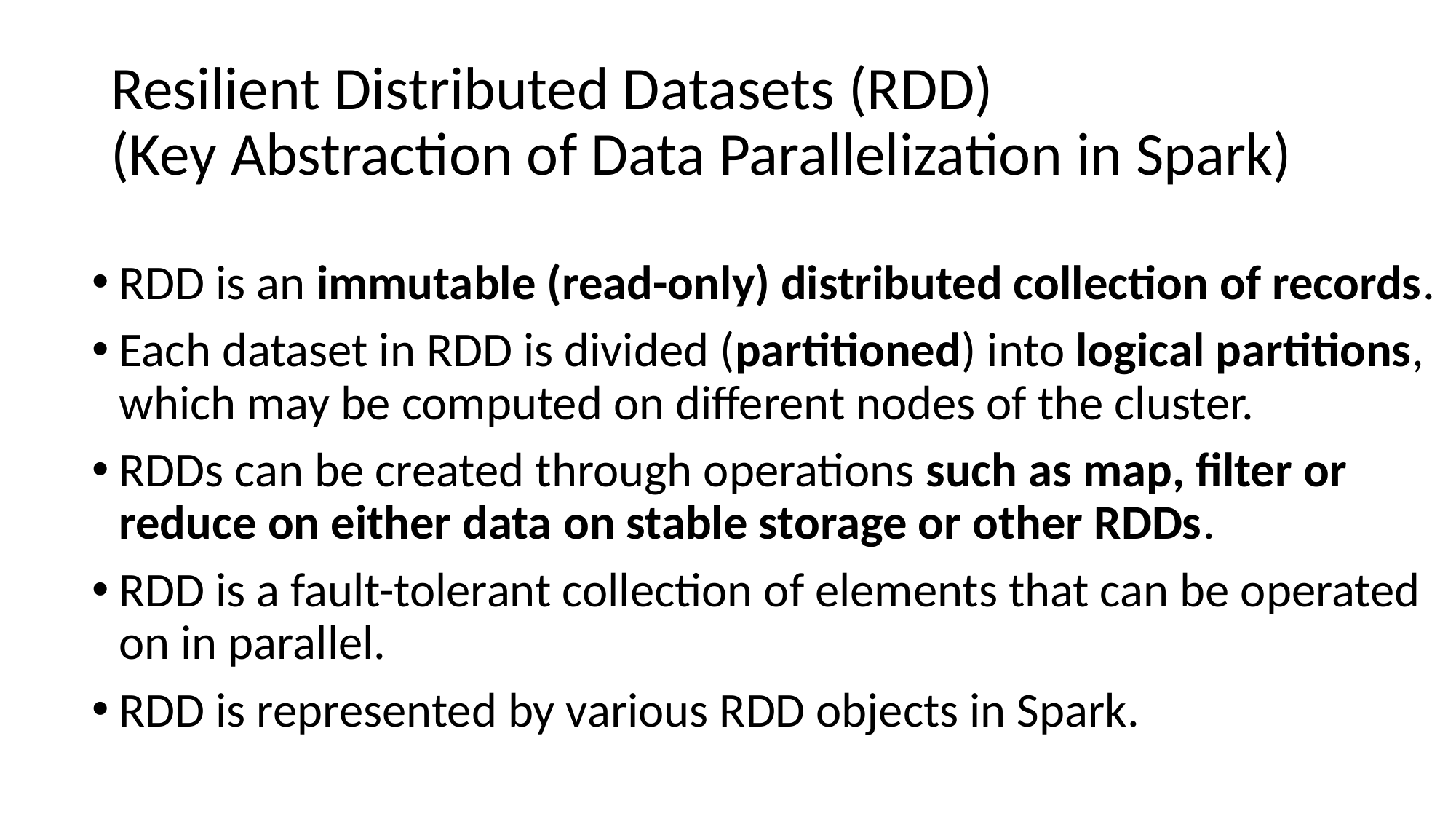

# Resilient Distributed Datasets (RDD) (Key Abstraction of Data Parallelization in Spark)
RDD is an immutable (read-only) distributed collection of records.
Each dataset in RDD is divided (partitioned) into logical partitions, which may be computed on different nodes of the cluster.
RDDs can be created through operations such as map, filter or reduce on either data on stable storage or other RDDs.
RDD is a fault-tolerant collection of elements that can be operated on in parallel.
RDD is represented by various RDD objects in Spark.